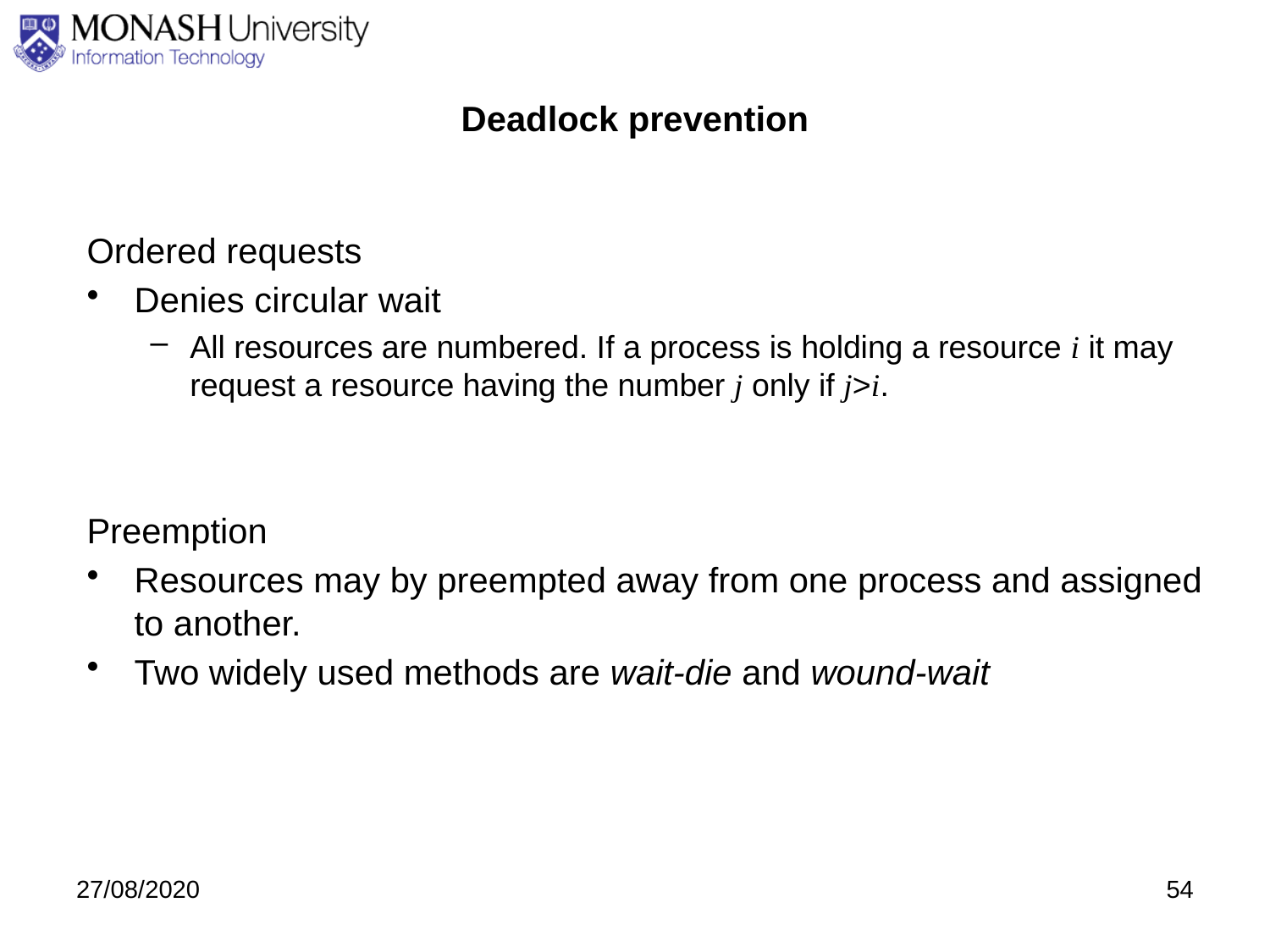

# Deadlock prevention
Ordered requests
Denies circular wait
All resources are numbered. If a process is holding a resource i it may request a resource having the number j only if j>i.

Preemption
Resources may by preempted away from one process and assigned to another.
Two widely used methods are wait-die and wound-wait
27/08/2020
54